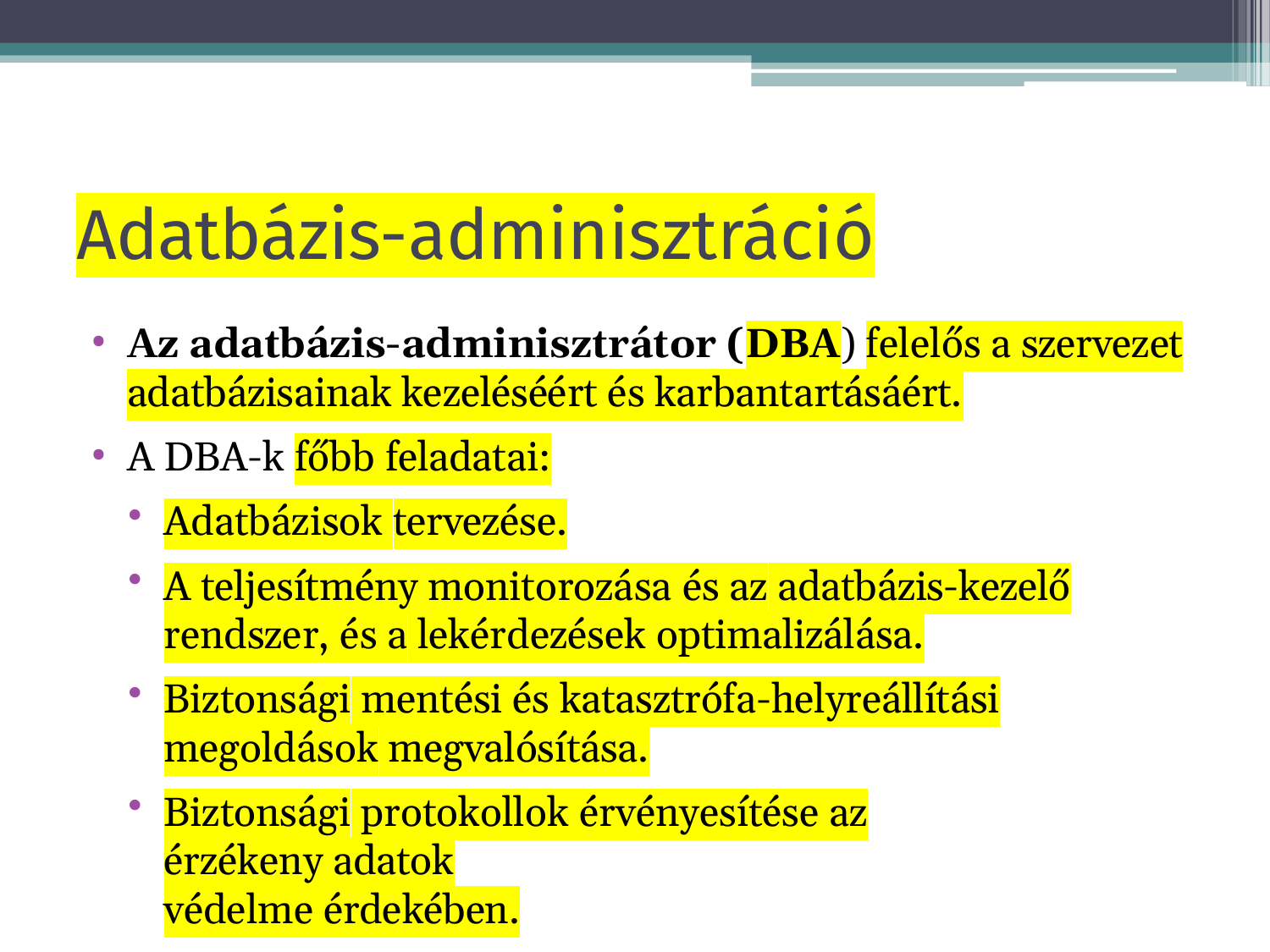

# Adatbázis-adminisztráció
Az adatbázis-adminisztrátor (DBA) felelős a szervezet adatbázisainak kezeléséért és karbantartásáért.
A DBA-k főbb feladatai:
Adatbázisok tervezése.
A teljesítmény monitorozása és az adatbázis-kezelő rendszer, és a lekérdezések optimalizálása.
Biztonsági mentési és katasztrófa-helyreállítási megoldások megvalósítása.
Biztonsági protokollok érvényesítése az érzékeny adatok
védelme érdekében.